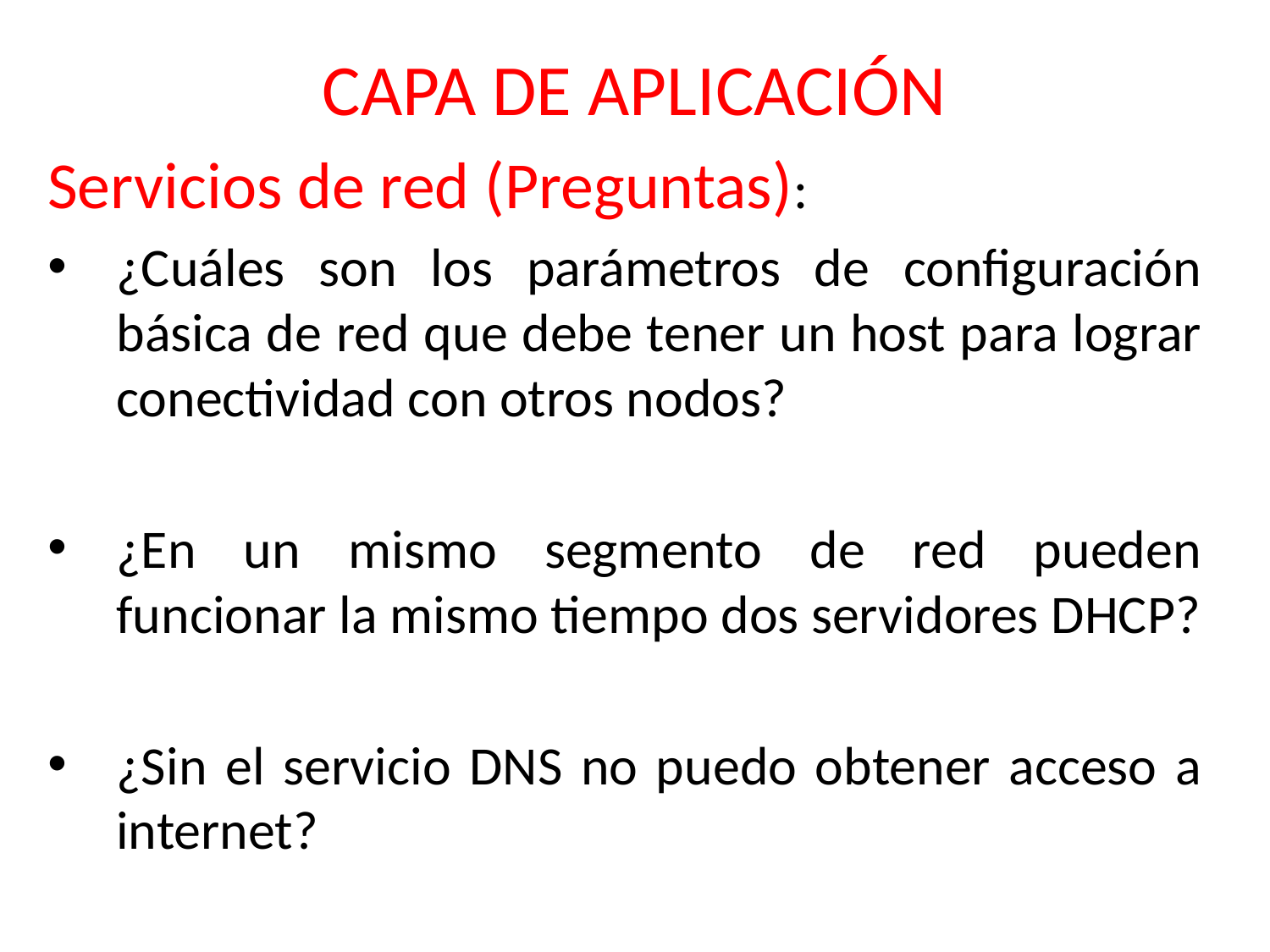

# CAPA DE APLICACIÓN
Servicios de red (Preguntas):
¿Cuáles son los parámetros de configuración básica de red que debe tener un host para lograr conectividad con otros nodos?

¿En un mismo segmento de red pueden funcionar la mismo tiempo dos servidores DHCP?

¿Sin el servicio DNS no puedo obtener acceso a internet?